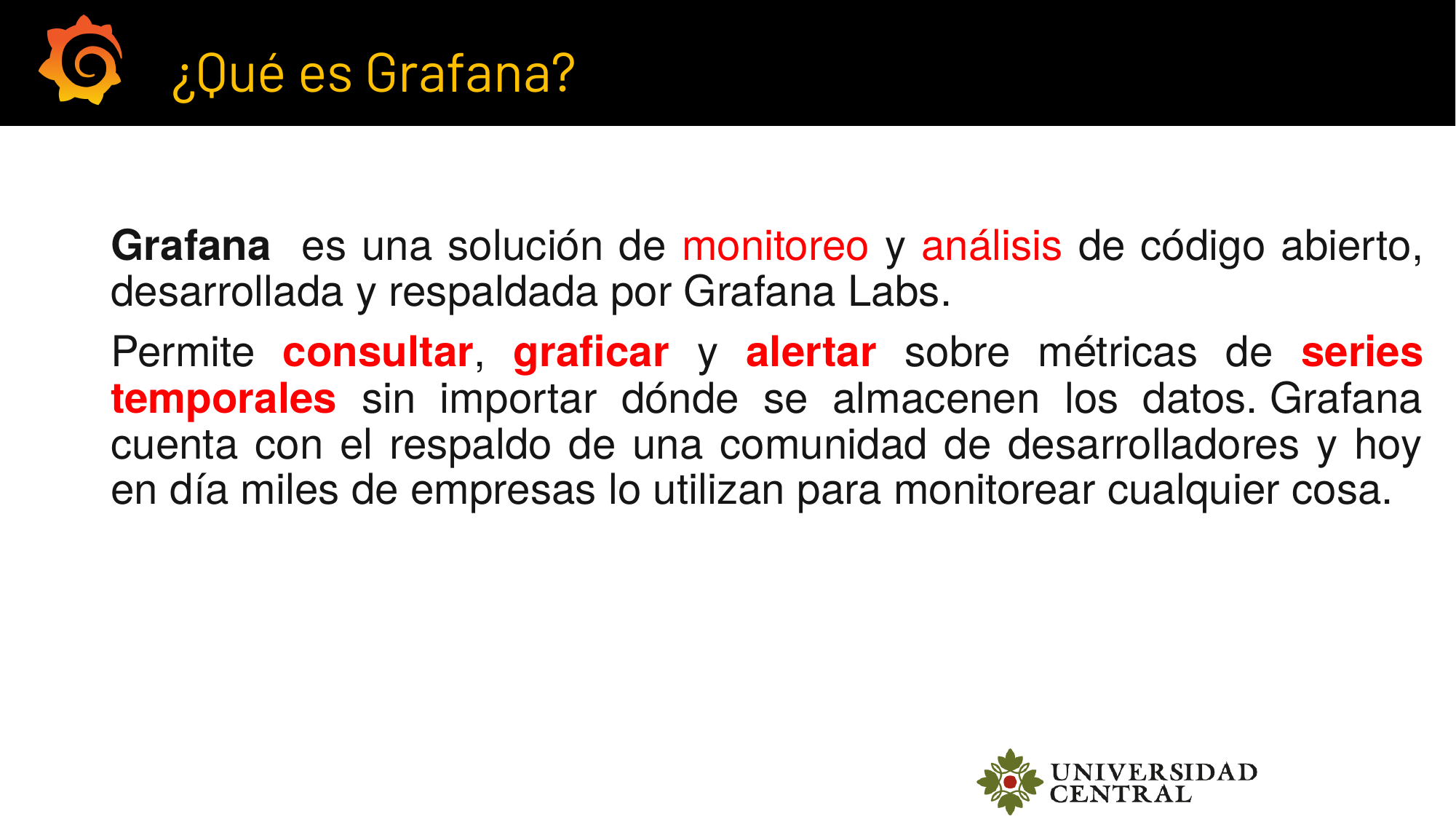

# ¿Qué es Grafana?
Grafana  es una solución de monitoreo y análisis de código abierto, desarrollada y respaldada por Grafana Labs.
Permite consultar, graficar y alertar sobre métricas de series temporales sin importar dónde se almacenen los datos. Grafana cuenta con el respaldo de una comunidad de desarrolladores y hoy en día miles de empresas lo utilizan para monitorear cualquier cosa.